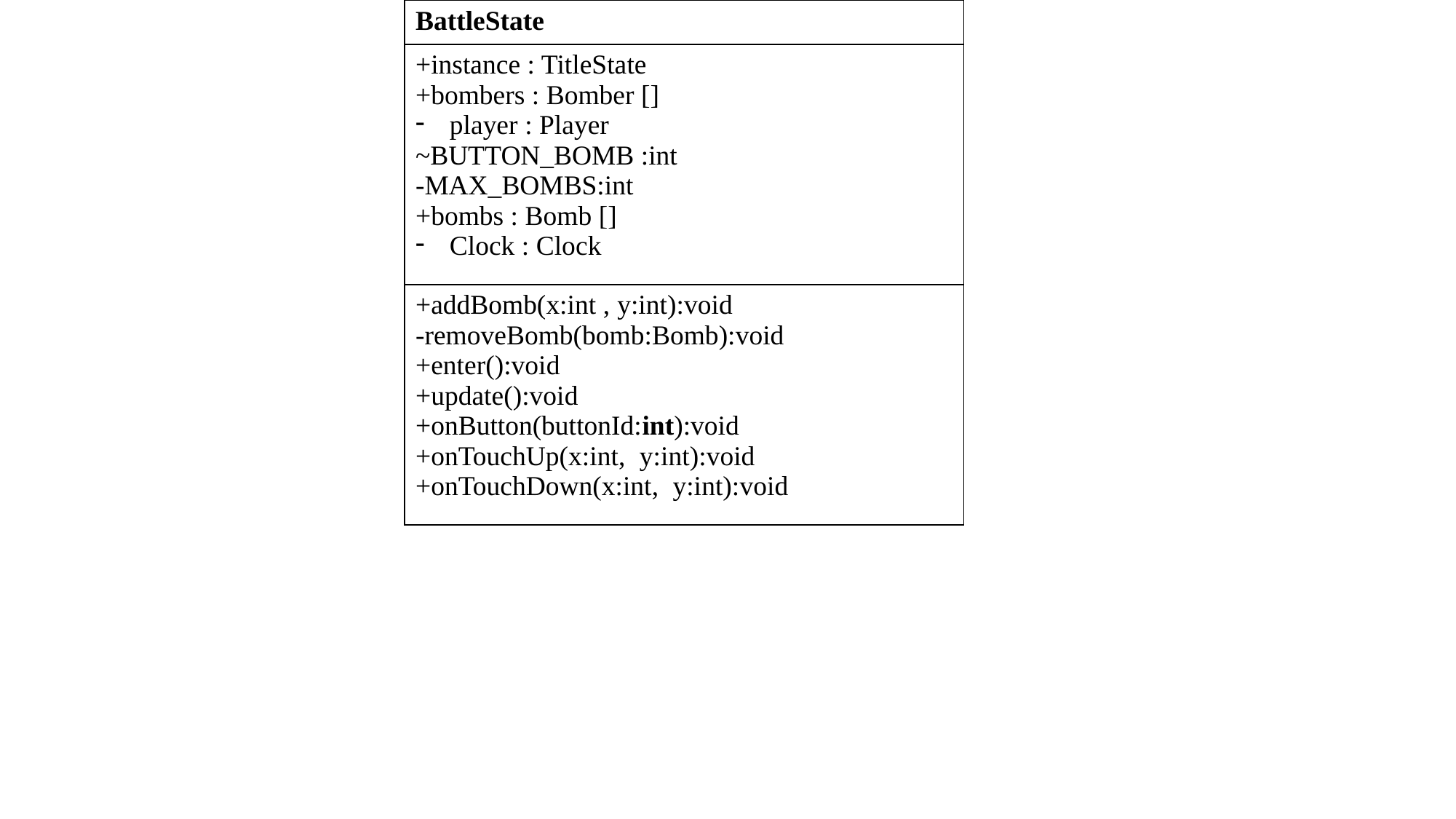

| BattleState |
| --- |
| +instance : TitleState +bombers : Bomber [] player : Player ~BUTTON\_BOMB :int -MAX\_BOMBS:int +bombs : Bomb [] Clock : Clock |
| +addBomb(x:int , y:int):void -removeBomb(bomb:Bomb):void +enter():void +update():void +onButton(buttonId:int):void +onTouchUp(x:int, y:int):void +onTouchDown(x:int, y:int):void |